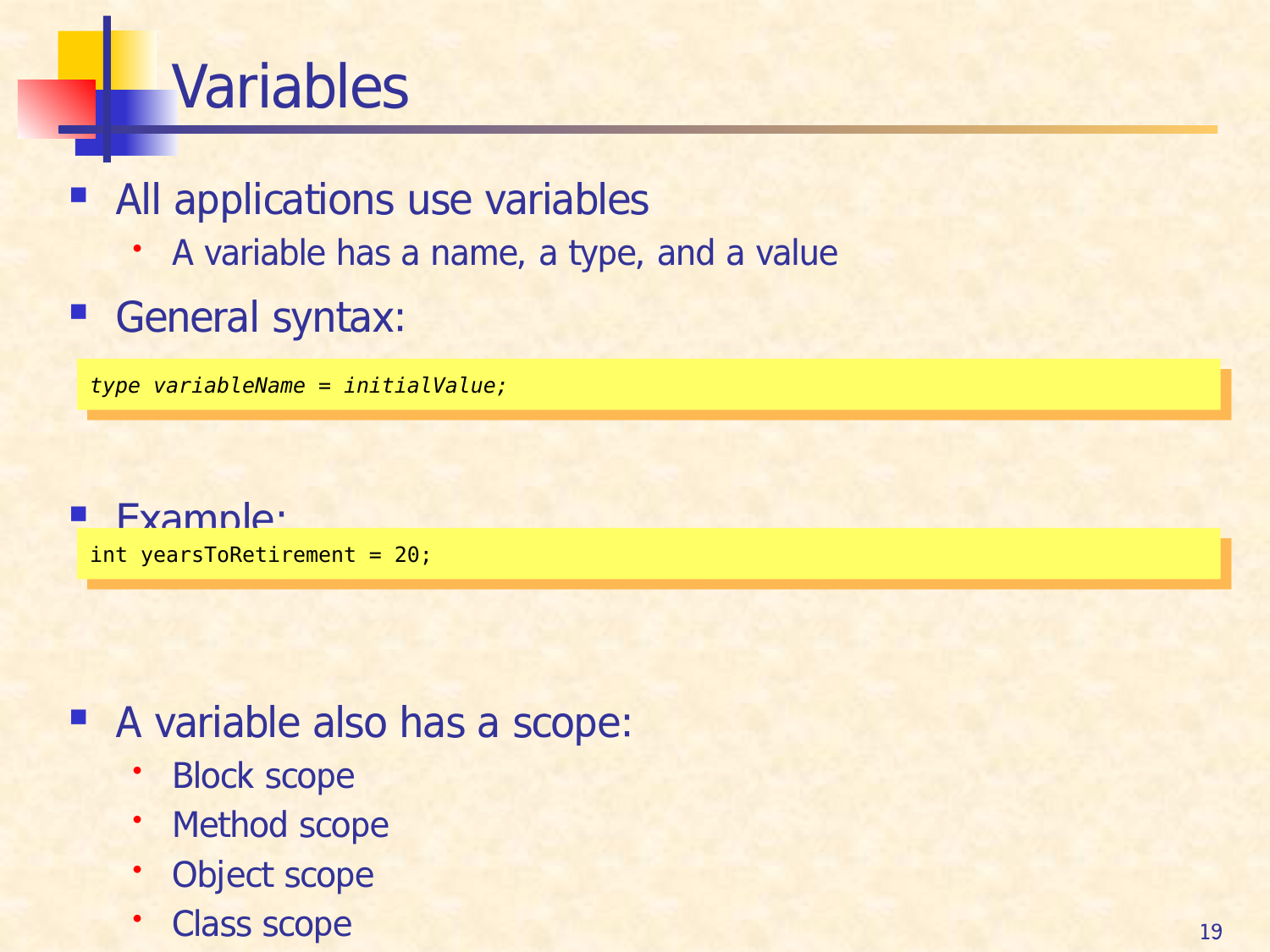

# Variables
All applications use variables
A variable has a name, a type, and a value
General syntax:

Example:

A variable also has a scope:
Block scope
Method scope
Object scope
Class scope

type variableName = initialValue;
int yearsToRetirement = 20;
19